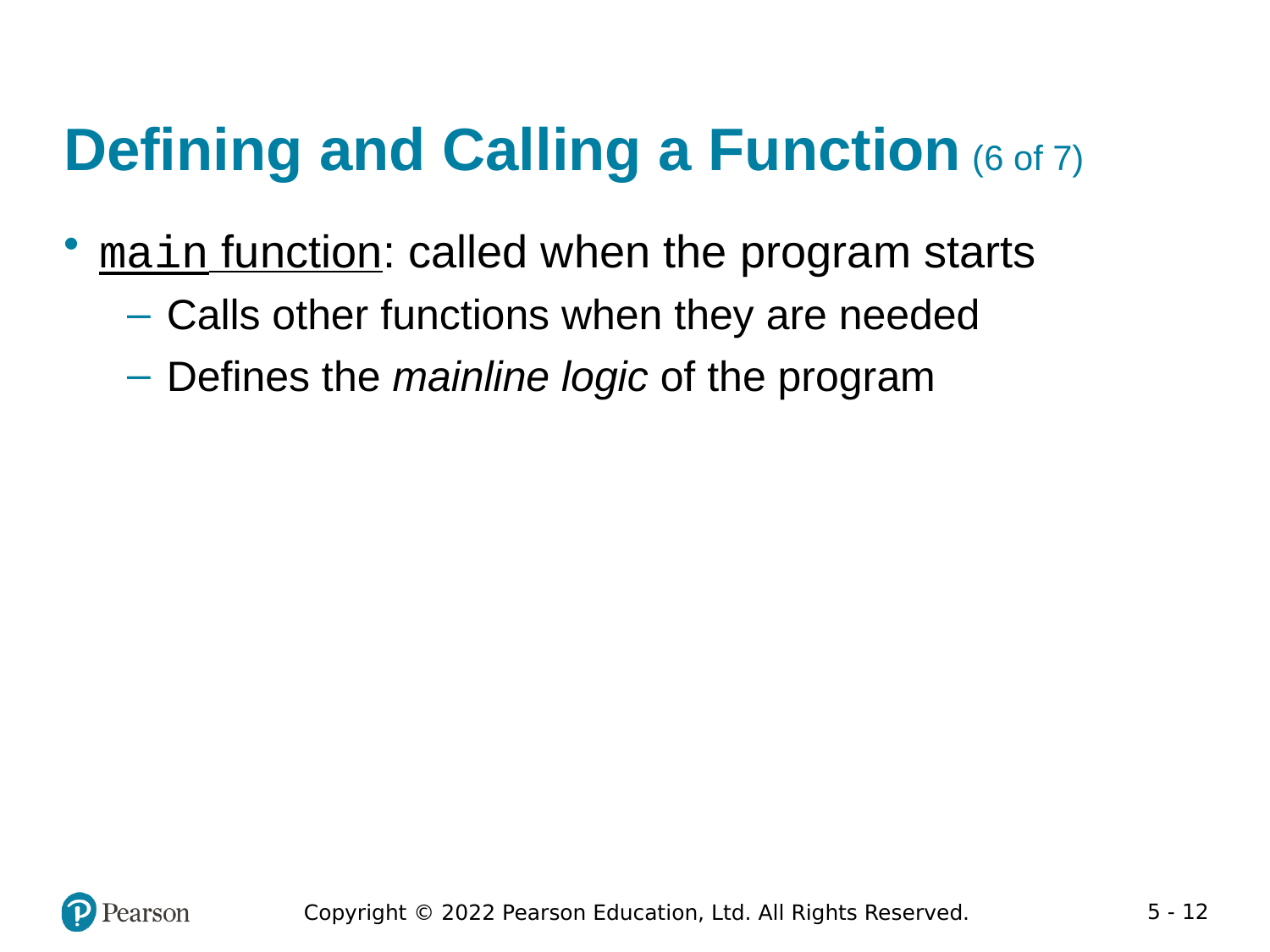

# Defining and Calling a Function (6 of 7)
main function: called when the program starts
Calls other functions when they are needed
Defines the mainline logic of the program